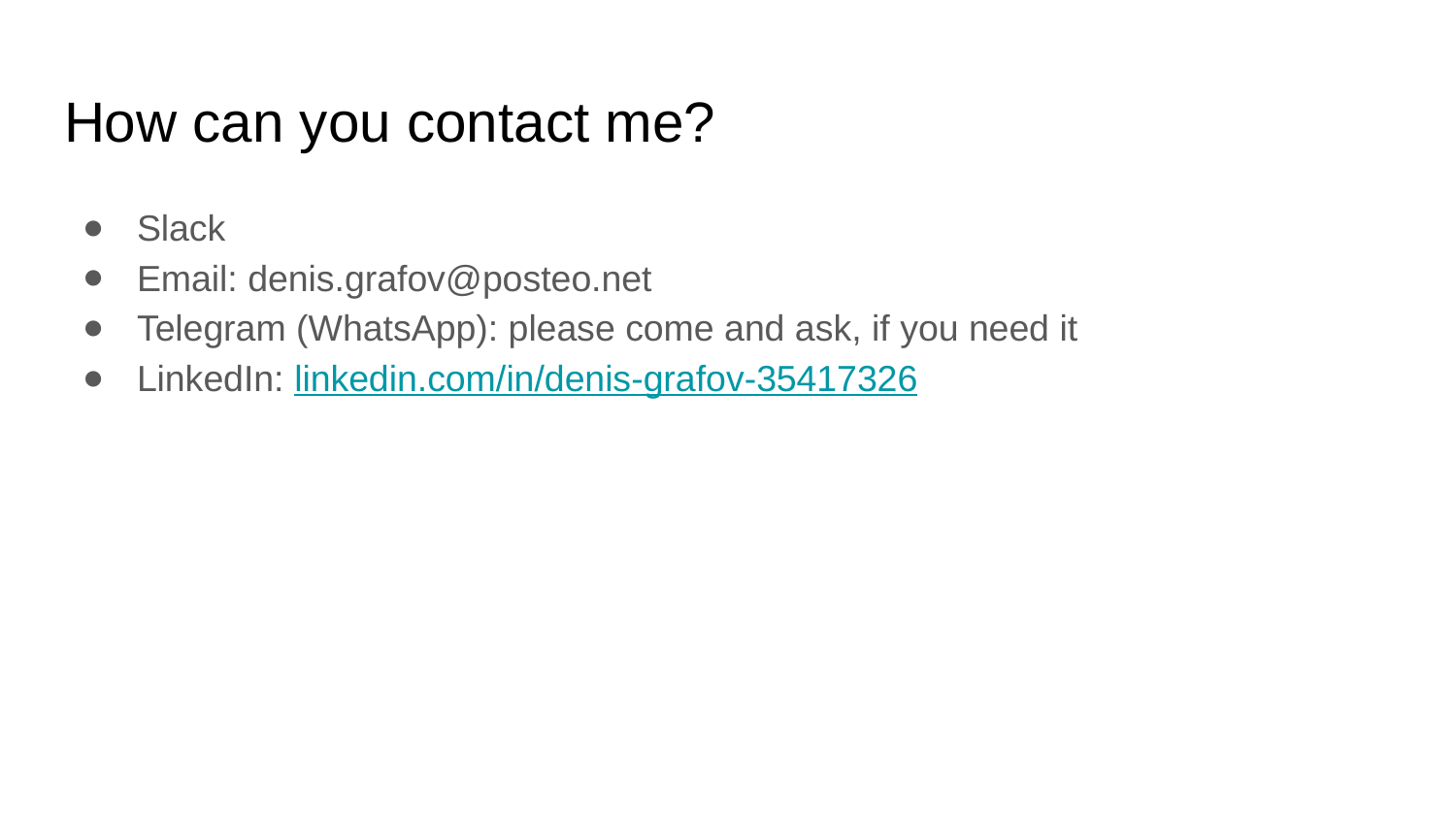

# How can you contact me?
Slack
Email: denis.grafov@posteo.net
Telegram (WhatsApp): please come and ask, if you need it
LinkedIn: linkedin.com/in/denis-grafov-35417326